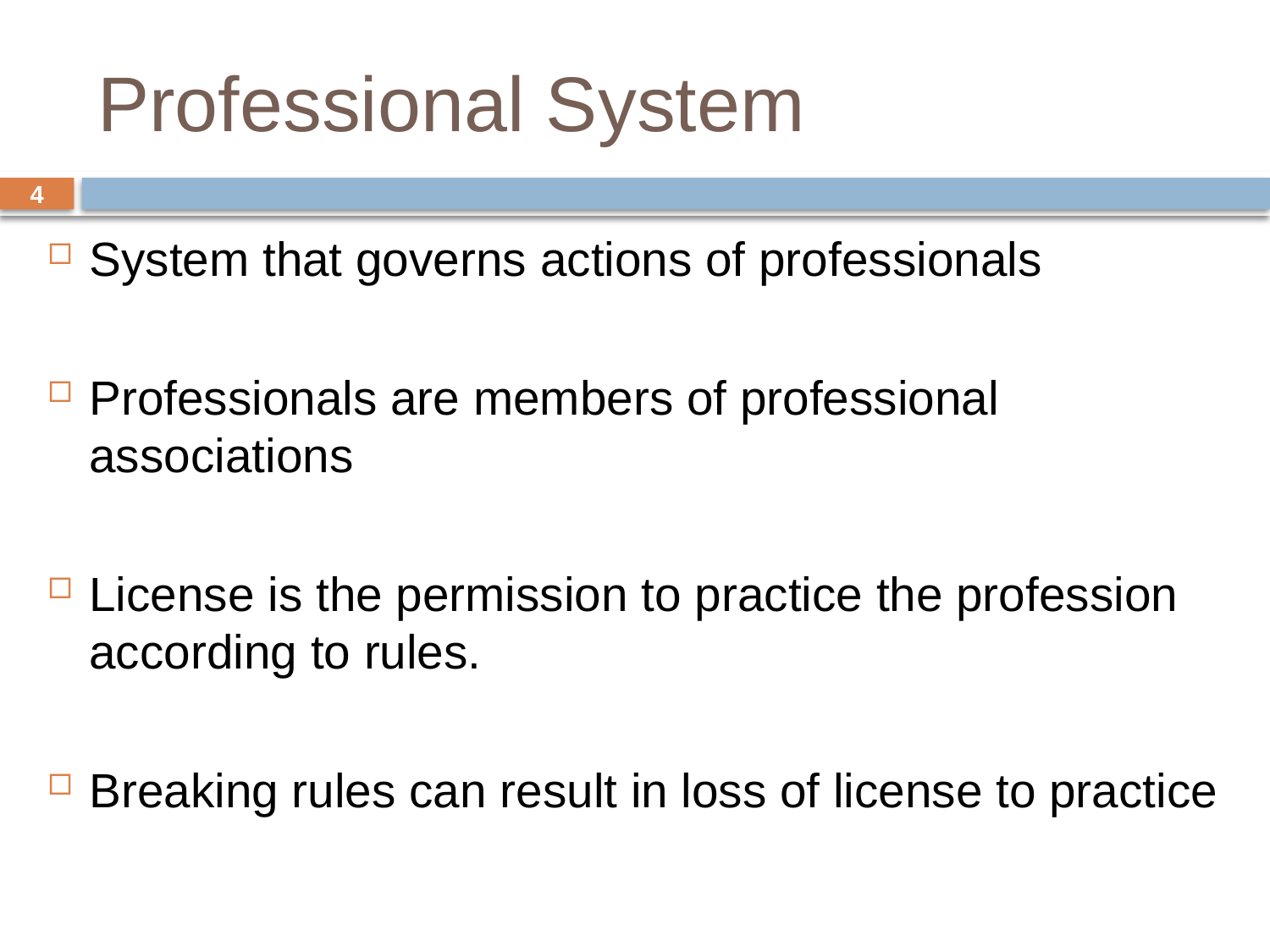

# Professional System
4
System that governs actions of professionals

Professionals are members of professional associations

License is the permission to practice the profession according to rules.

Breaking rules can result in loss of license to practice